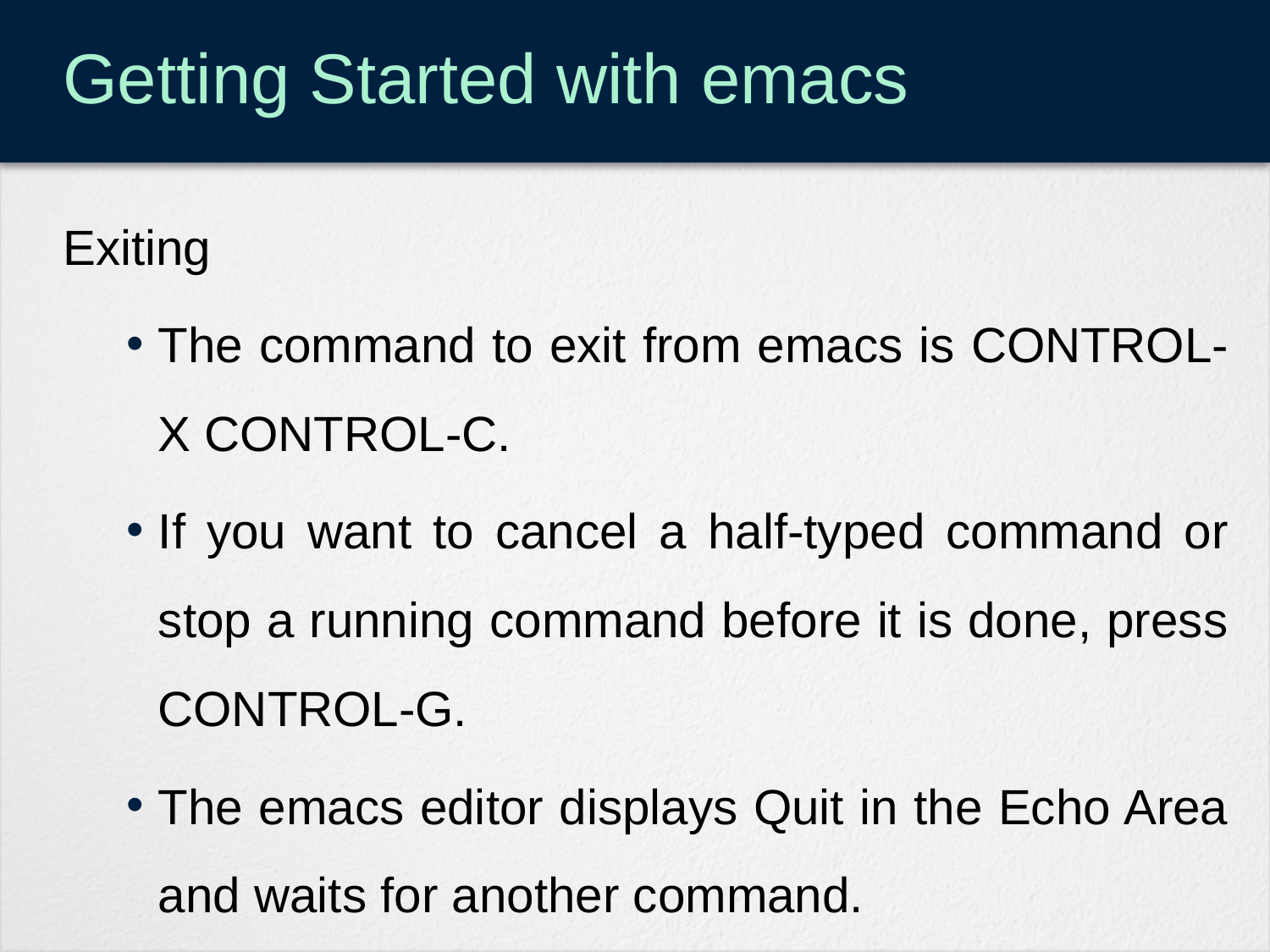

# Getting Started with emacs
Exiting
The command to exit from emacs is CONTROL-X CONTROL-C.
If you want to cancel a half-typed command or stop a running command before it is done, press CONTROL-G.
The emacs editor displays Quit in the Echo Area and waits for another command.